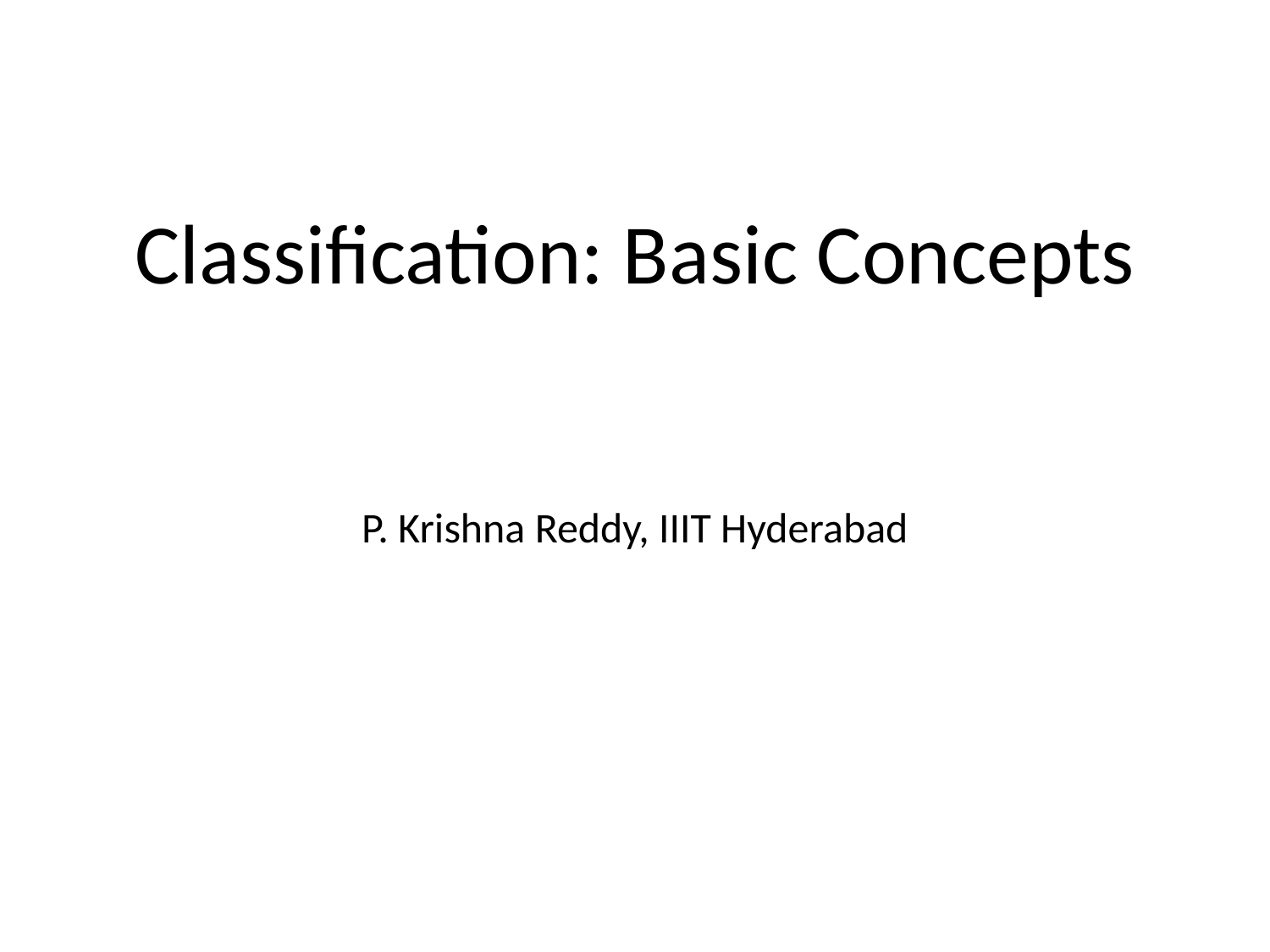

# Classification: Basic Concepts
P. Krishna Reddy, IIIT Hyderabad